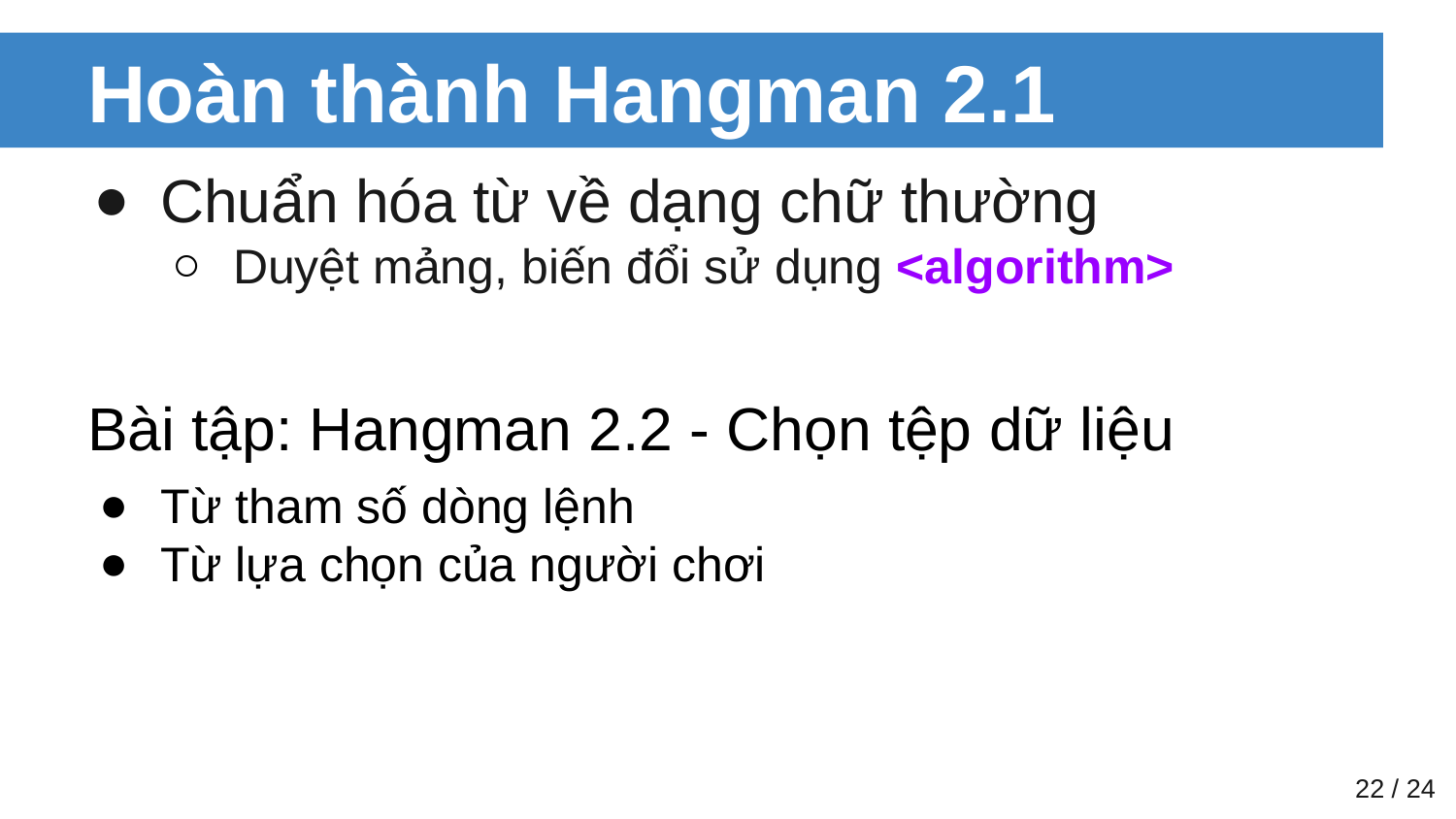

# Hoàn thành Hangman 2.1
Chuẩn hóa từ về dạng chữ thường
Duyệt mảng, biến đổi sử dụng <algorithm>

Bài tập: Hangman 2.2 - Chọn tệp dữ liệu
Từ tham số dòng lệnh
Từ lựa chọn của người chơi
22 / 24